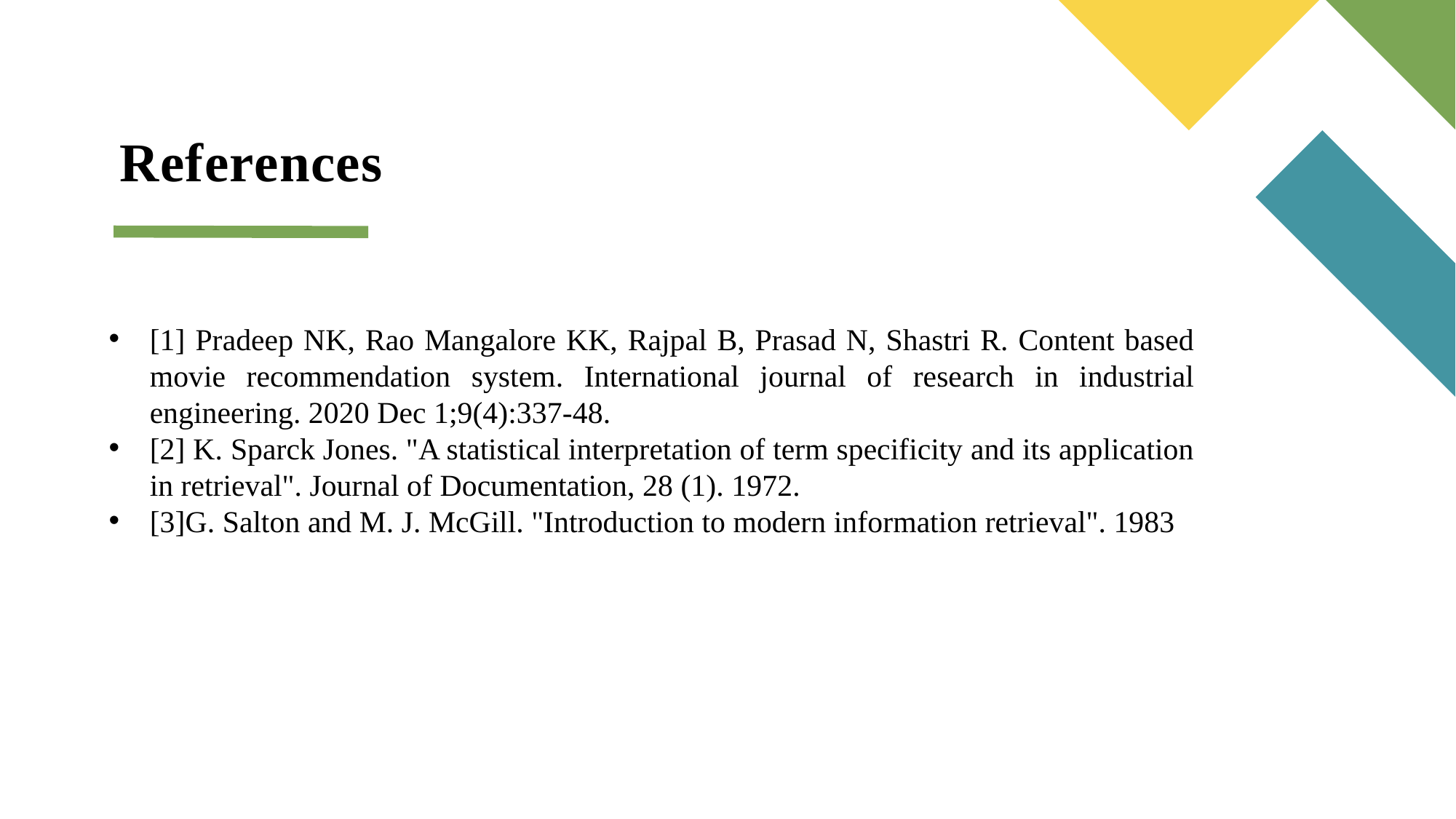

# References
[1] Pradeep NK, Rao Mangalore KK, Rajpal B, Prasad N, Shastri R. Content based movie recommendation system. International journal of research in industrial engineering. 2020 Dec 1;9(4):337-48.
[2] K. Sparck Jones. "A statistical interpretation of term specificity and its application in retrieval". Journal of Documentation, 28 (1). 1972.
[3]G. Salton and M. J. McGill. "Introduction to modern information retrieval". 1983